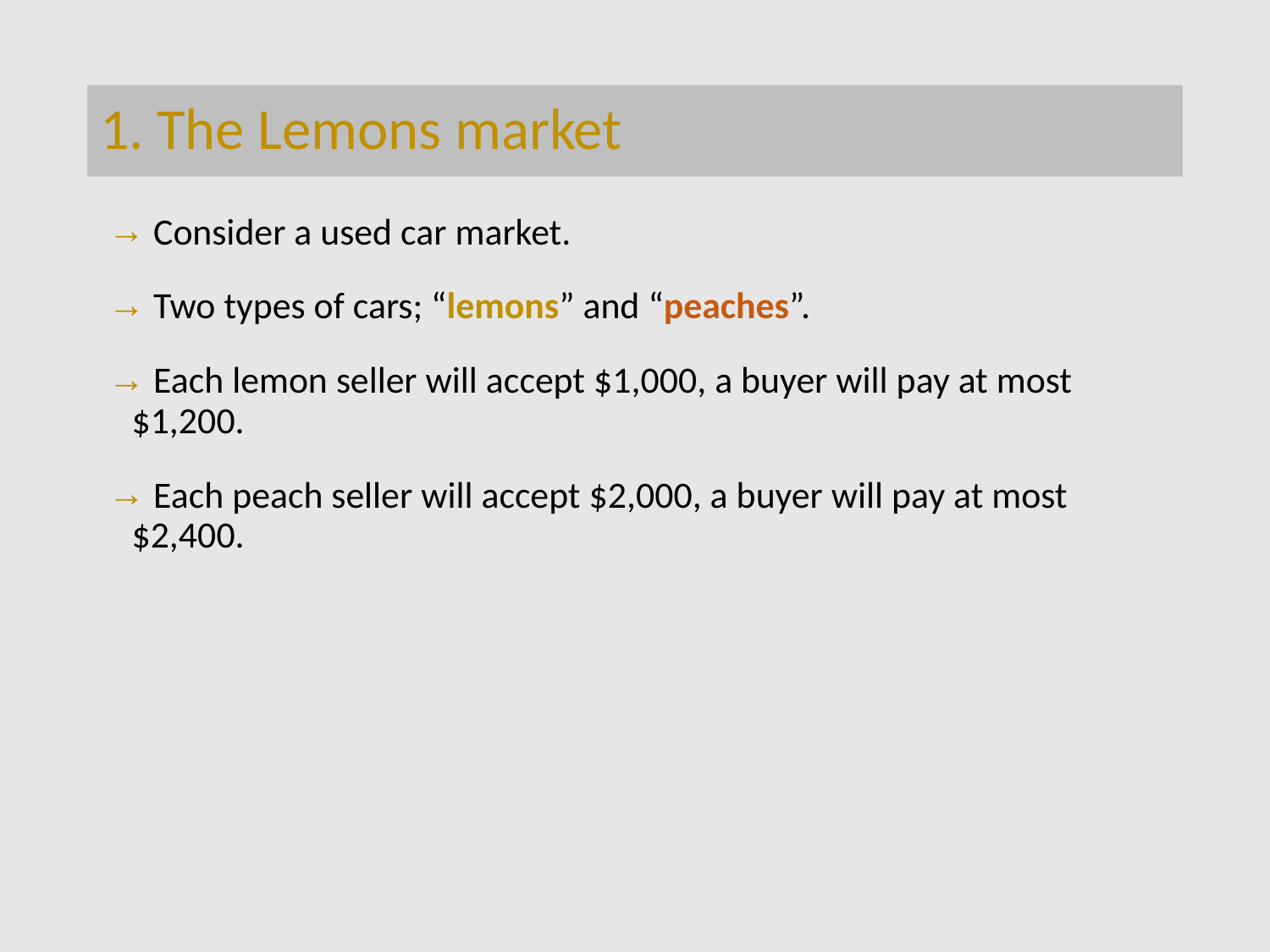

# 1. The Lemons market
 Consider a used car market.
 Two types of cars; “lemons” and “peaches”.
 Each lemon seller will accept $1,000, a buyer will pay at most $1,200.
 Each peach seller will accept $2,000, a buyer will pay at most $2,400.